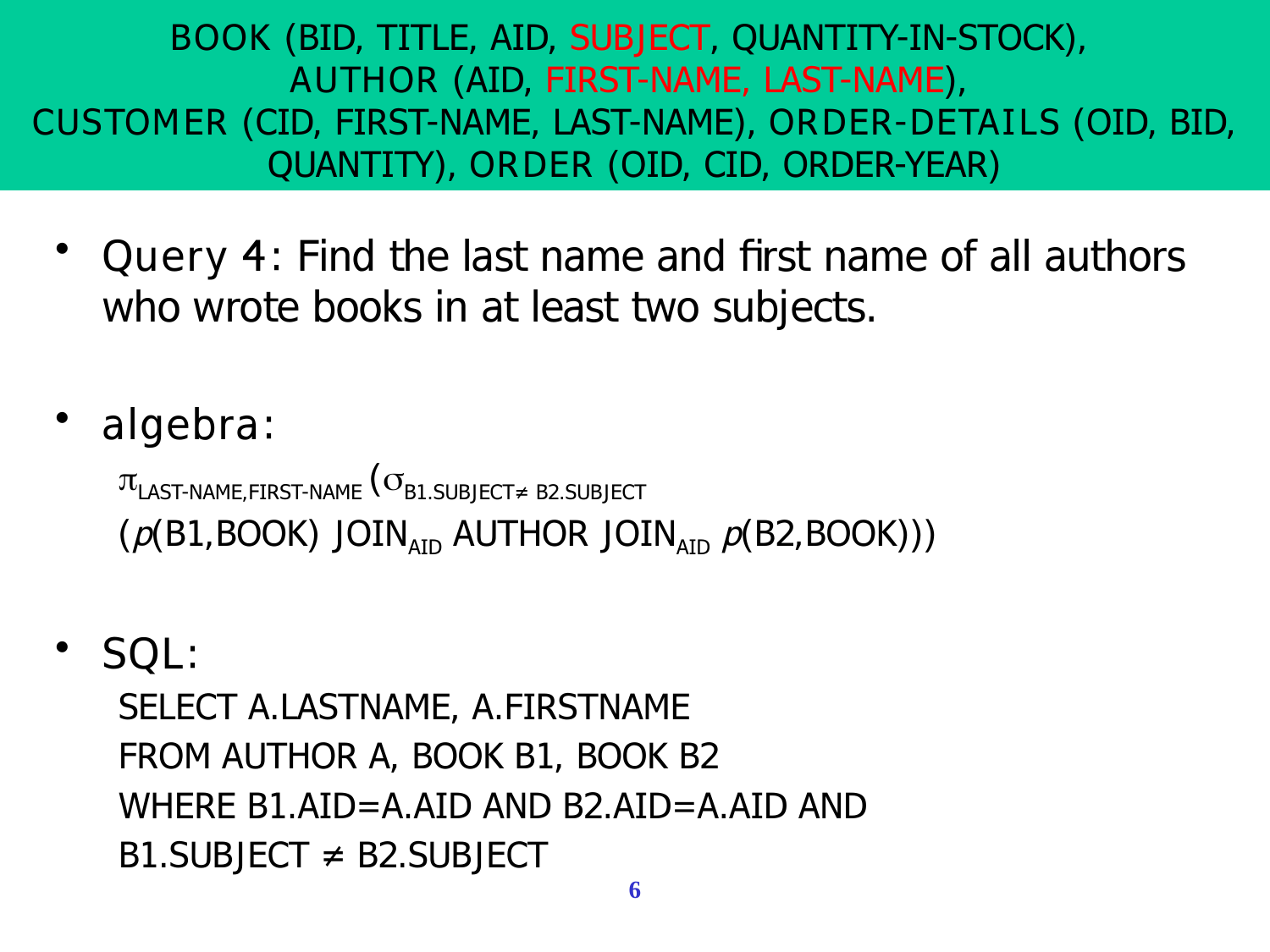

BOOK (BID, TITLE, AID, SUBJECT, QUANTITY-IN-STOCK),
AUTHOR (AID, FIRST-NAME, LAST-NAME),
CUSTOMER (CID, FIRST-NAME, LAST-NAME), ORDER-DETAILS (OID, BID, QUANTITY), ORDER (OID, CID, ORDER-YEAR)
Query 4: Find the last name and first name of all authors who wrote books in at least two subjects.

algebra:
πLAST-NAME,FIRST-NAME (σB1.SUBJECT≠ B2.SUBJECT
(p(B1,BOOK) JOINAID AUTHOR JOINAID p(B2,BOOK)))

SQL:
SELECT A.LASTNAME, A.FIRSTNAME
FROM AUTHOR A, BOOK B1, BOOK B2
WHERE B1.AID=A.AID AND B2.AID=A.AID AND
B1.SUBJECT ≠ B2.SUBJECT
6